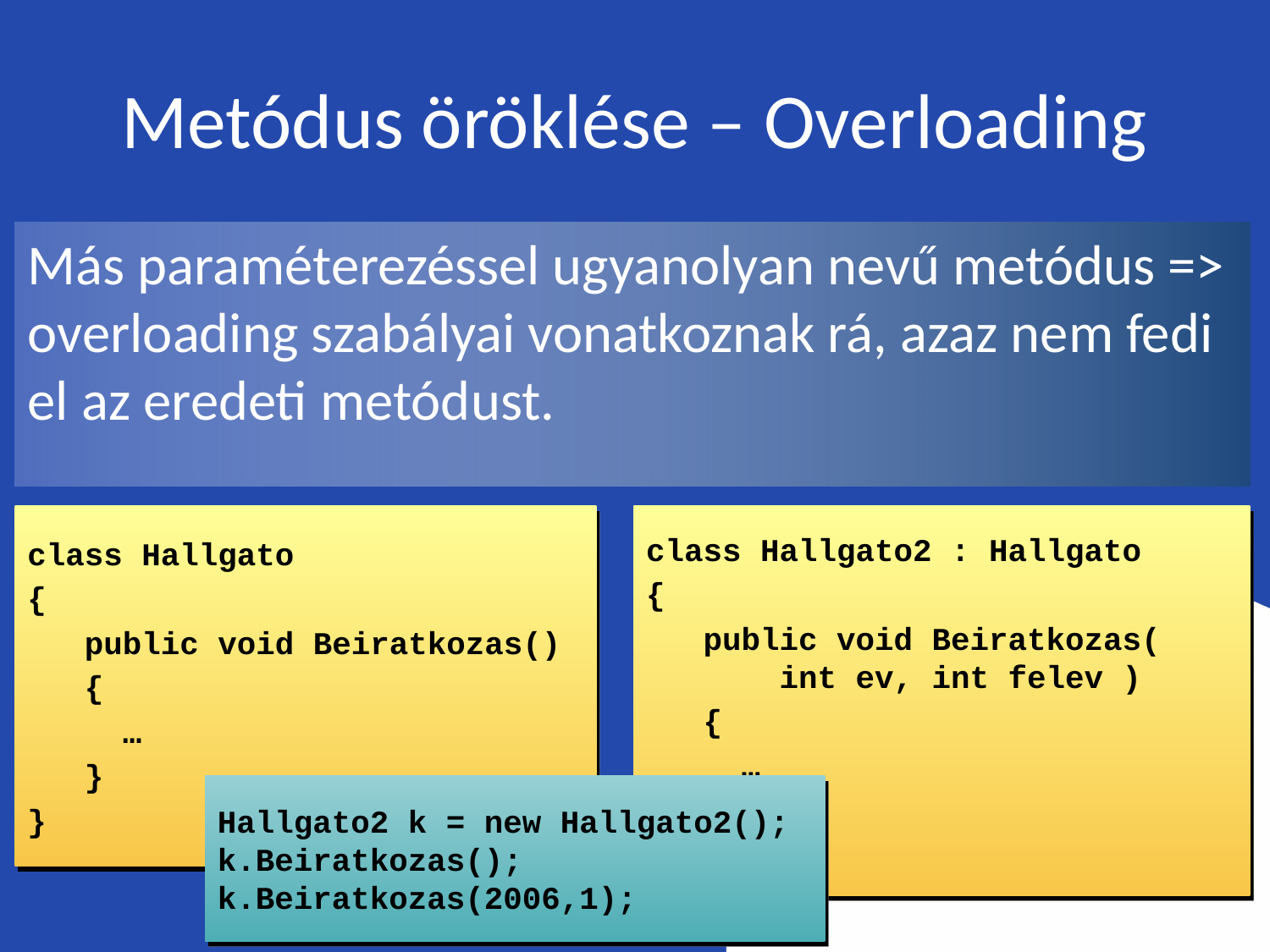

# Metódus öröklése – Overloading
Más paraméterezéssel ugyanolyan nevű metódus =>
overloading szabályai vonatkoznak rá, azaz nem fedi el az eredeti metódust.

class Hallgato
{
   public void Beiratkozas()
   {
     …
   }
}
class Hallgato2 : Hallgato
{
   public void Beiratkozas(
       int ev, int felev )
   {
     …
   }
}
Hallgato2 k = new Hallgato2();
k.Beiratkozas();
k.Beiratkozas(2006,1);